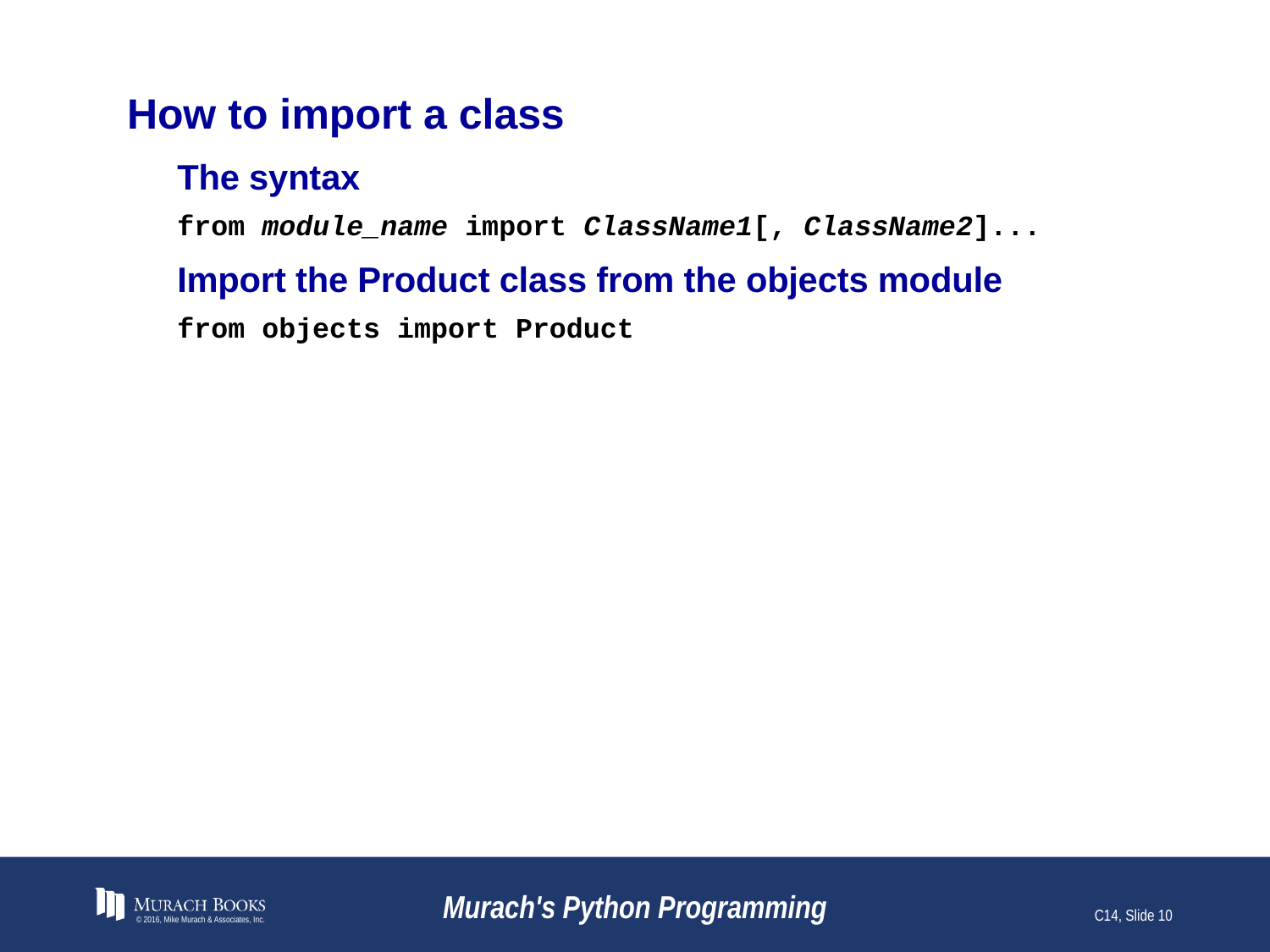

# How to import a class
The syntax
from module_name import ClassName1[, ClassName2]...
Import the Product class from the objects module
from objects import Product

© 2016, Mike Murach & Associates, Inc.
Murach's Python Programming

C14, Slide 10